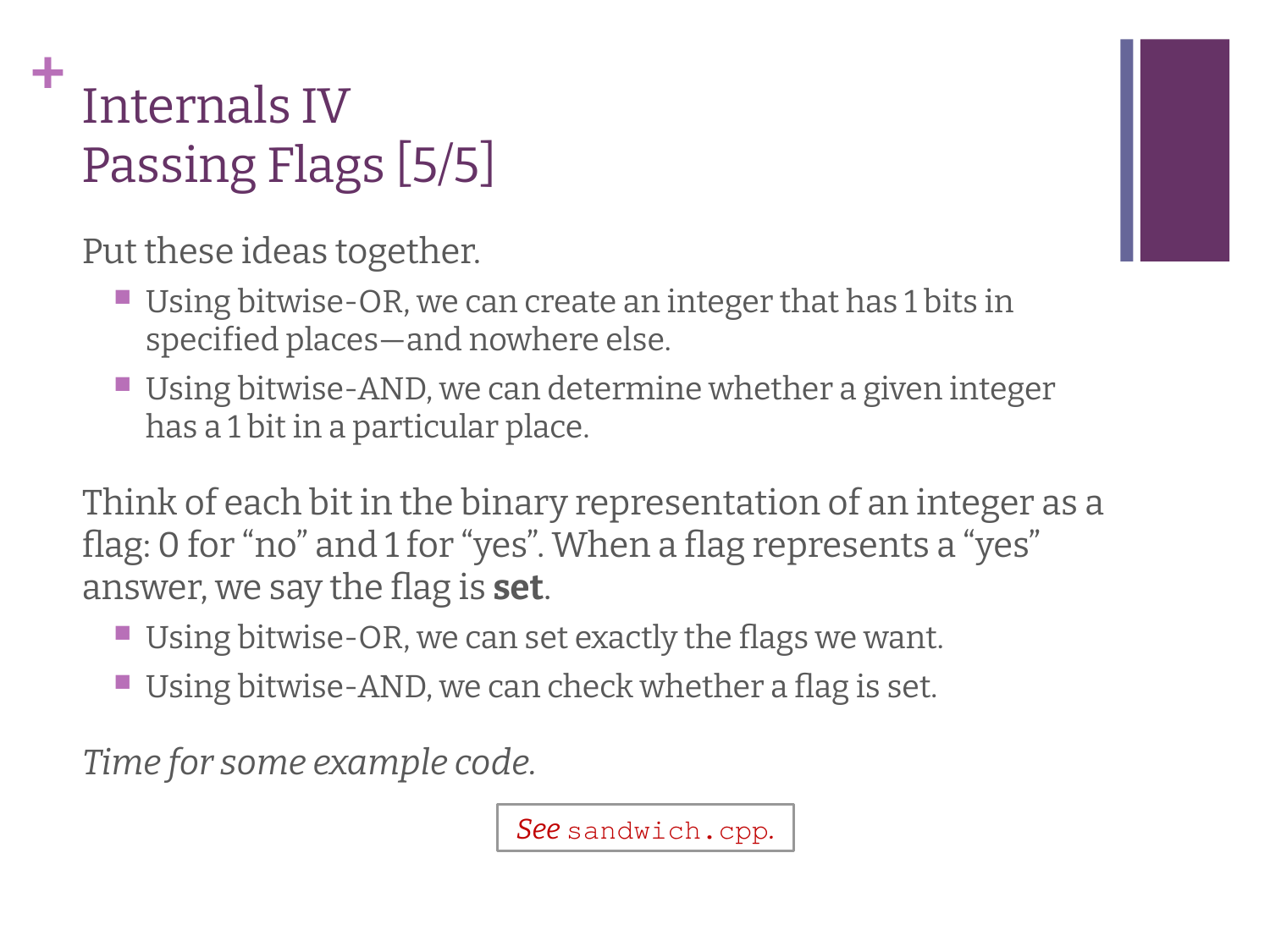

# Internals IV Passing Flags [5/5]
Put these ideas together.
Using bitwise-OR, we can create an integer that has 1 bits in specified places—and nowhere else.
Using bitwise-AND, we can determine whether a given integer has a 1 bit in a particular place.
Think of each bit in the binary representation of an integer as a flag: 0 for “no” and 1 for “yes”. When a flag represents a “yes” answer, we say the flag is set.
Using bitwise-OR, we can set exactly the flags we want.
Using bitwise-AND, we can check whether a flag is set.
Time for some example code.
See sandwich.cpp.